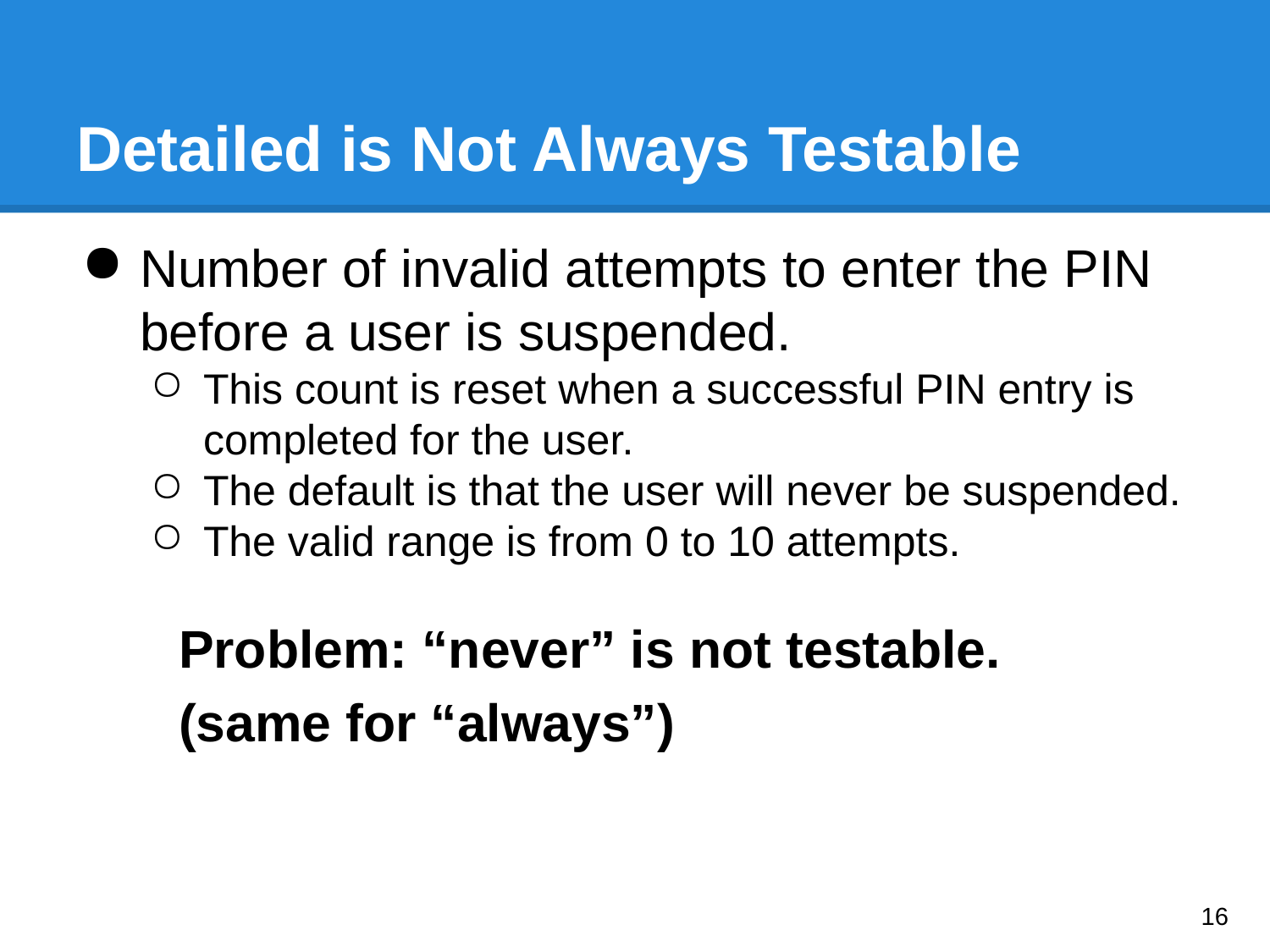

# Detailed is Not Always Testable
Number of invalid attempts to enter the PIN before a user is suspended.
This count is reset when a successful PIN entry is completed for the user.
The default is that the user will never be suspended.
The valid range is from 0 to 10 attempts.

Problem: “never” is not testable.
(same for “always”)
16